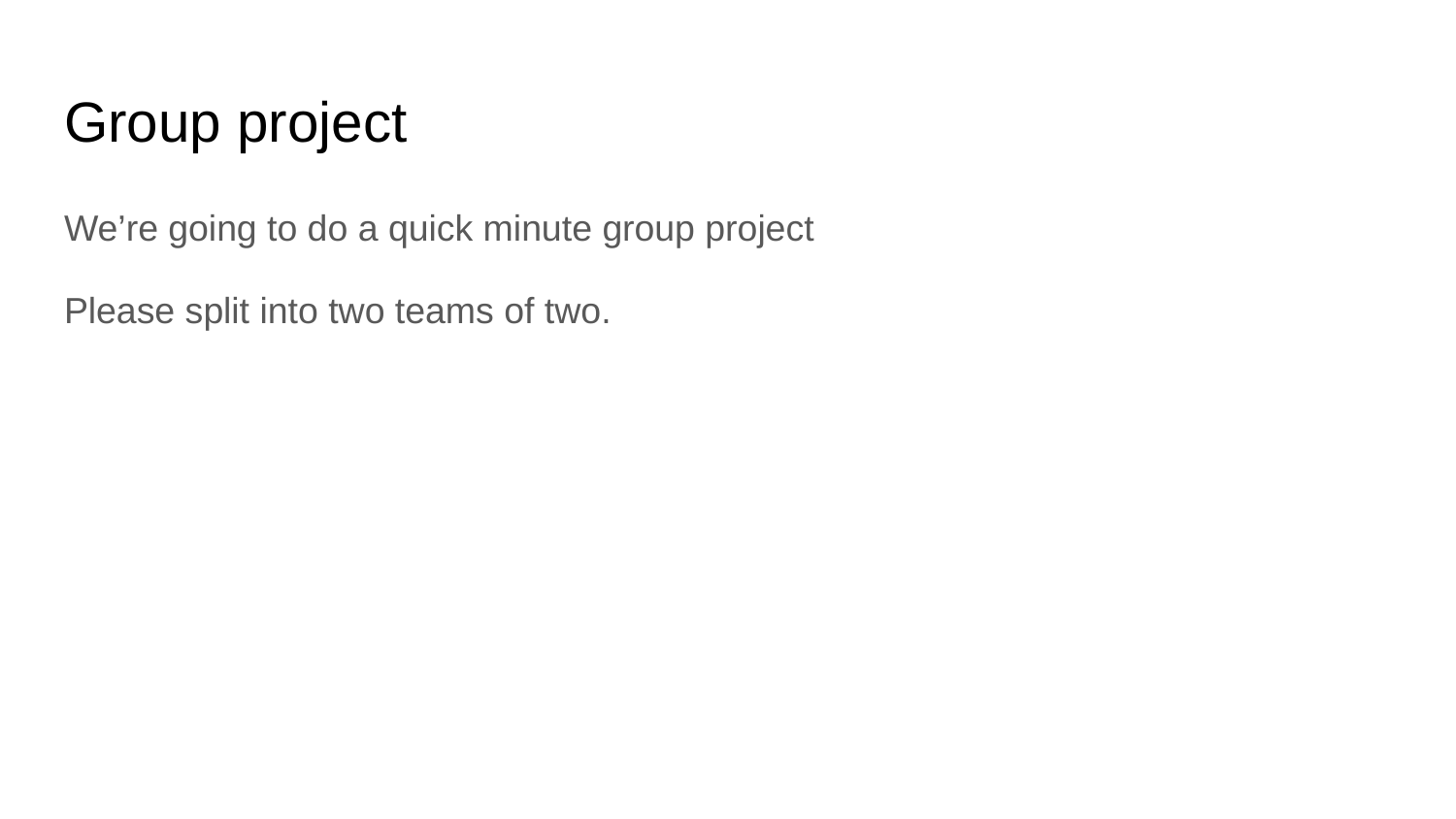

# Group project
We’re going to do a quick minute group project
Please split into two teams of two.